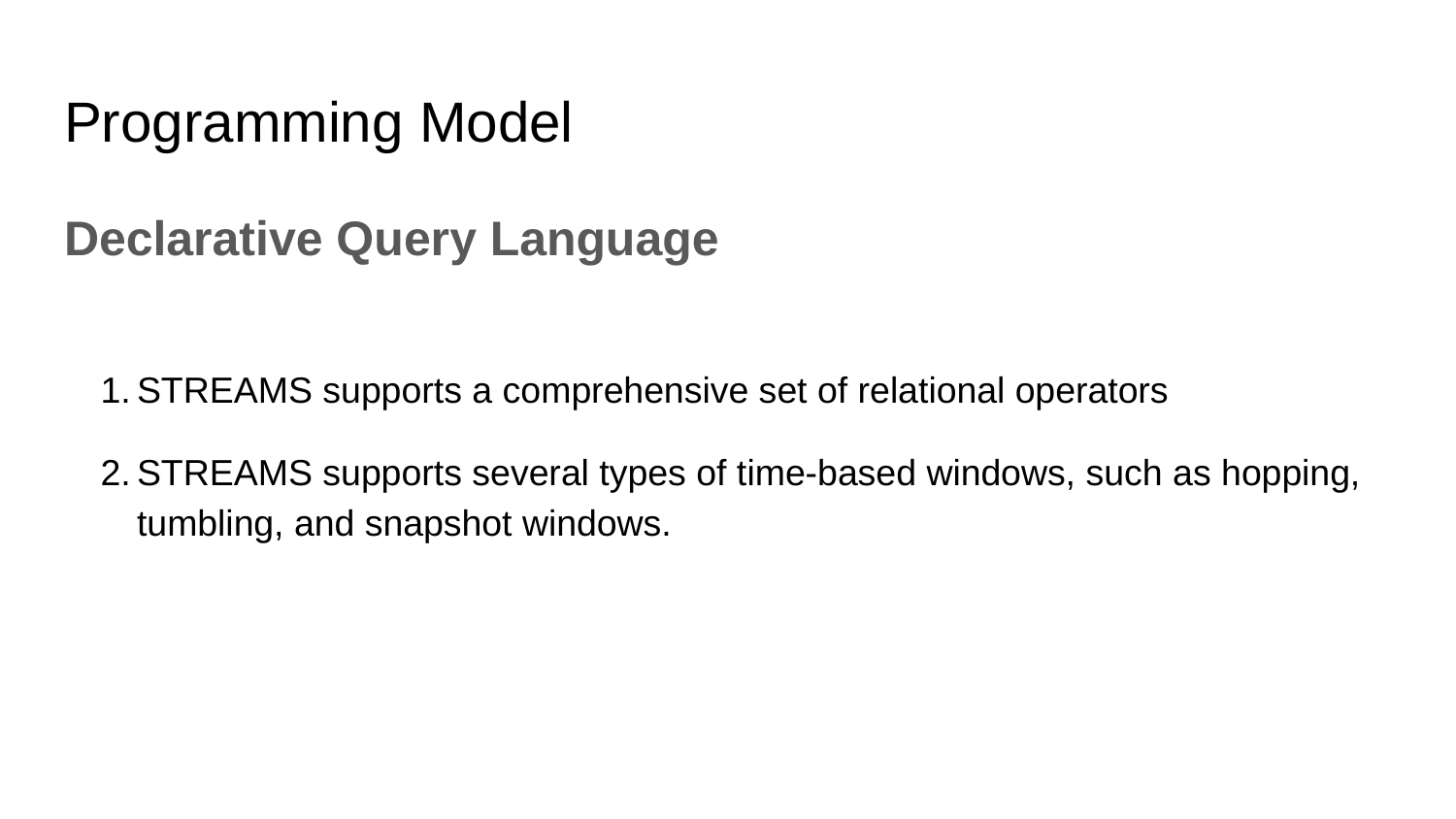

# Programming Model

Declarative Query Language

STREAMS supports a comprehensive set of relational operators
STREAMS supports several types of time-based windows, such as hopping, tumbling, and snapshot windows.